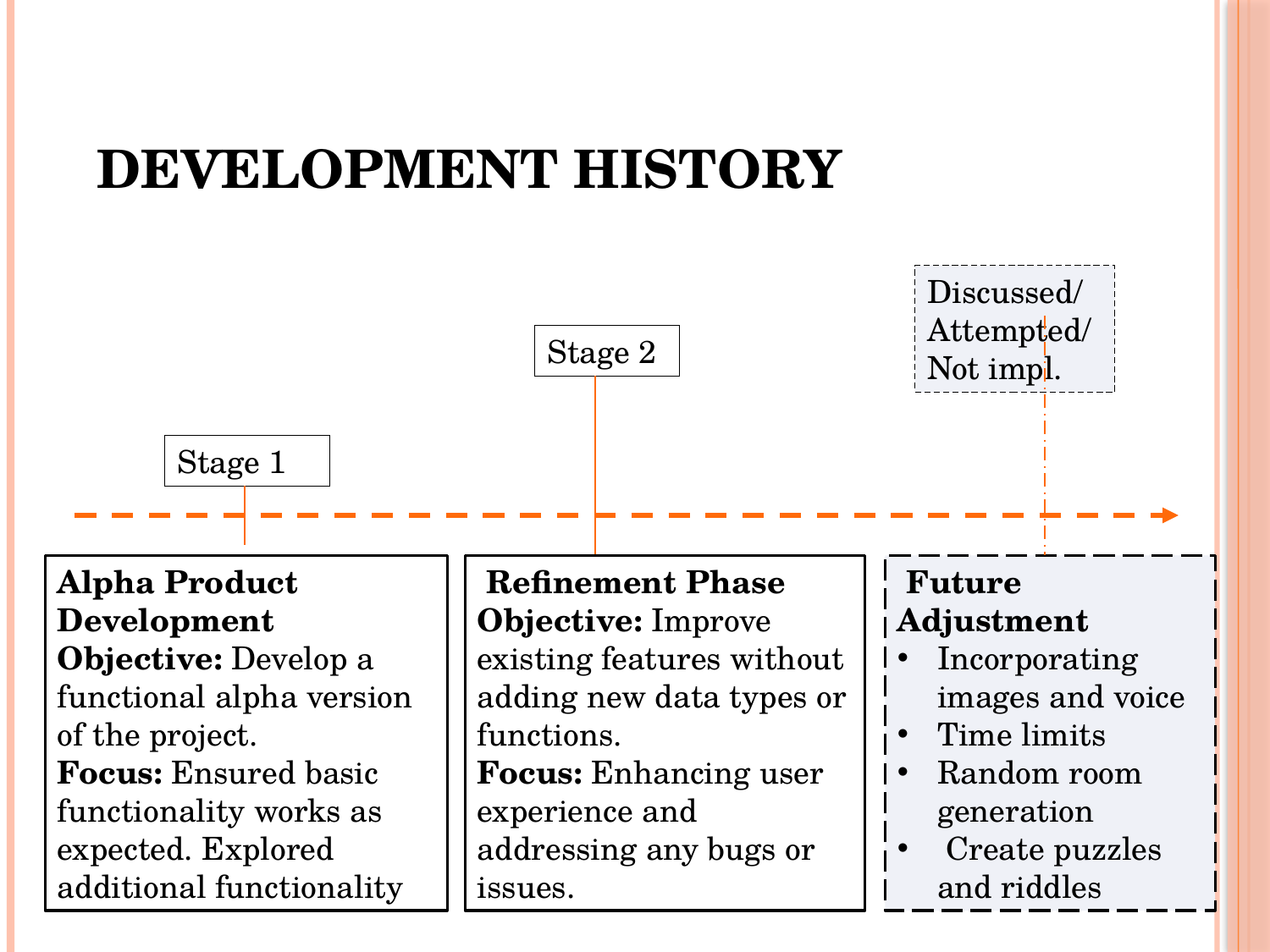

# Development History
Discussed/Attempted/
Not impl.
Stage 2
Stage 1
Alpha Product Development
Objective: Develop a functional alpha version of the project.
Focus: Ensured basic functionality works as expected. Explored additional functionality
 Refinement Phase
Objective: Improve existing features without adding new data types or functions.
Focus: Enhancing user experience and addressing any bugs or issues.
 Future Adjustment
Incorporating images and voice
Time limits
Random room generation
 Create puzzles and riddles